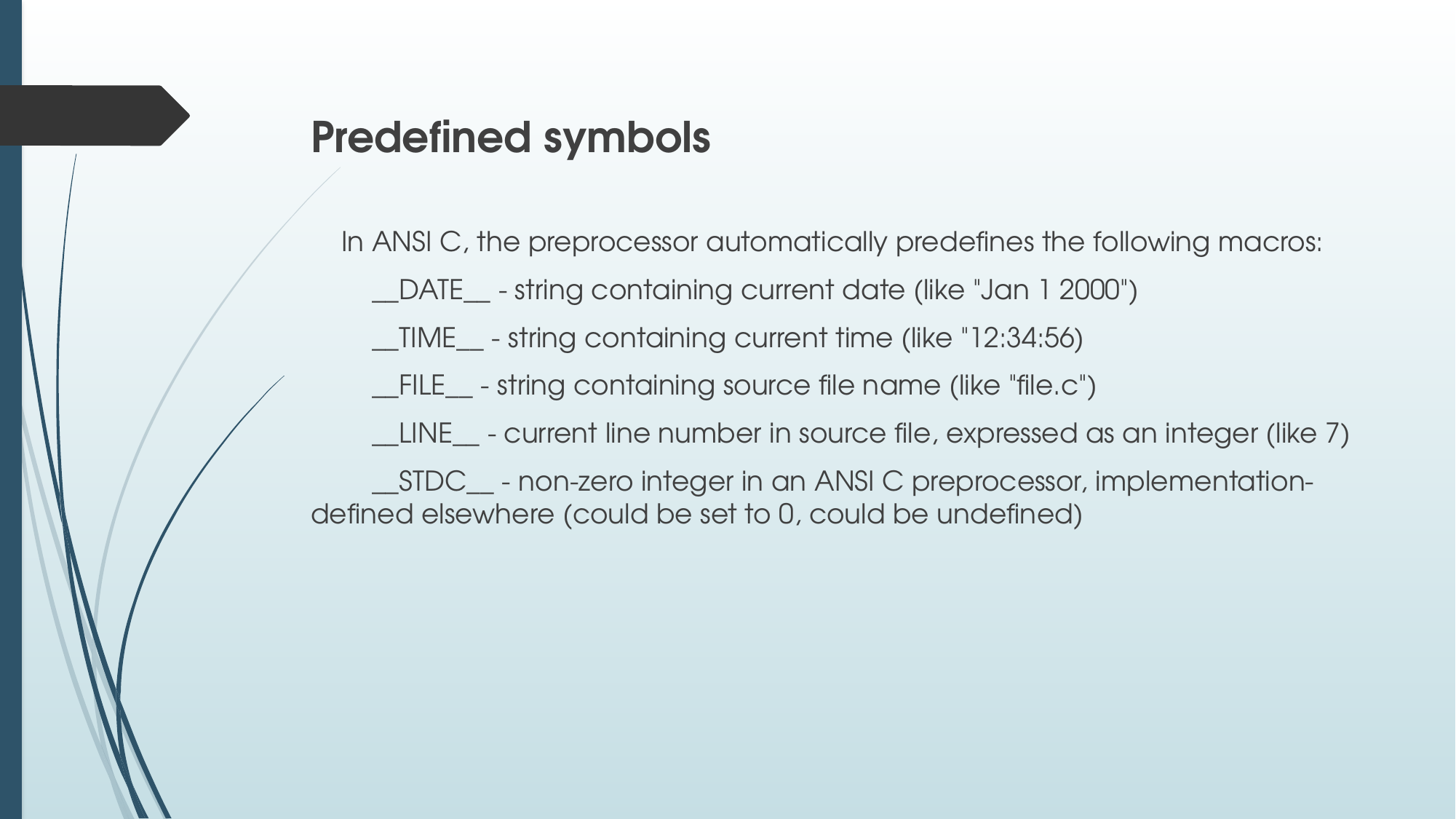

Predefined symbols

    In ANSI C, the preprocessor automatically predefines the following macros:
        __DATE__ - string containing current date (like "Jan 1 2000")
        __TIME__ - string containing current time (like "12:34:56)
        __FILE__ - string containing source file name (like "file.c")
        __LINE__ - current line number in source file, expressed as an integer (like 7)
        __STDC__ - non-zero integer in an ANSI C preprocessor, implementation-defined elsewhere (could be set to 0, could be undefined)